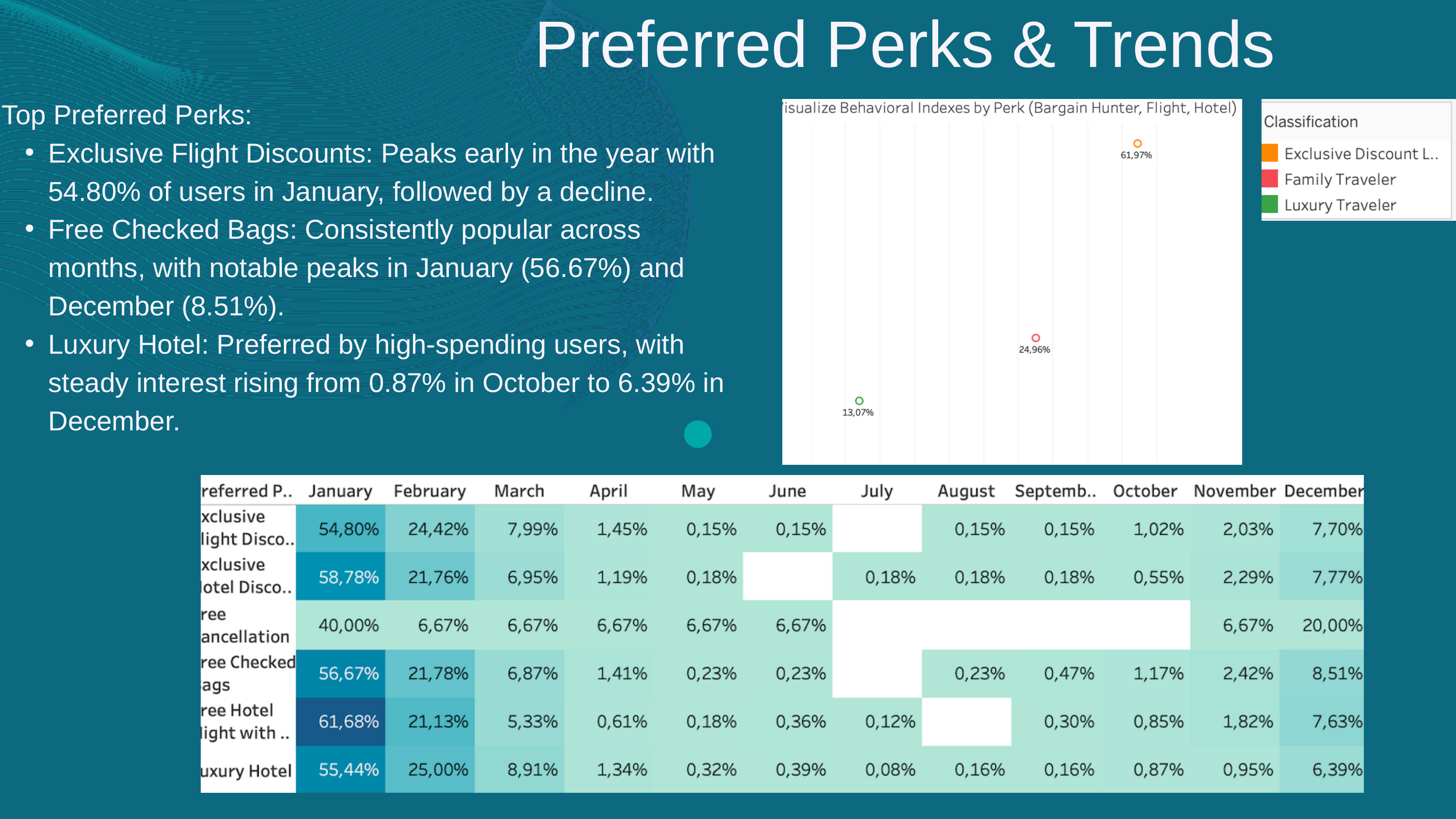

Preferred Perks & Trends
Top Preferred Perks:
Exclusive Flight Discounts: Peaks early in the year with 54.80% of users in January, followed by a decline.
Free Checked Bags: Consistently popular across months, with notable peaks in January (56.67%) and December (8.51%).
Luxury Hotel: Preferred by high-spending users, with steady interest rising from 0.87% in October to 6.39% in December.